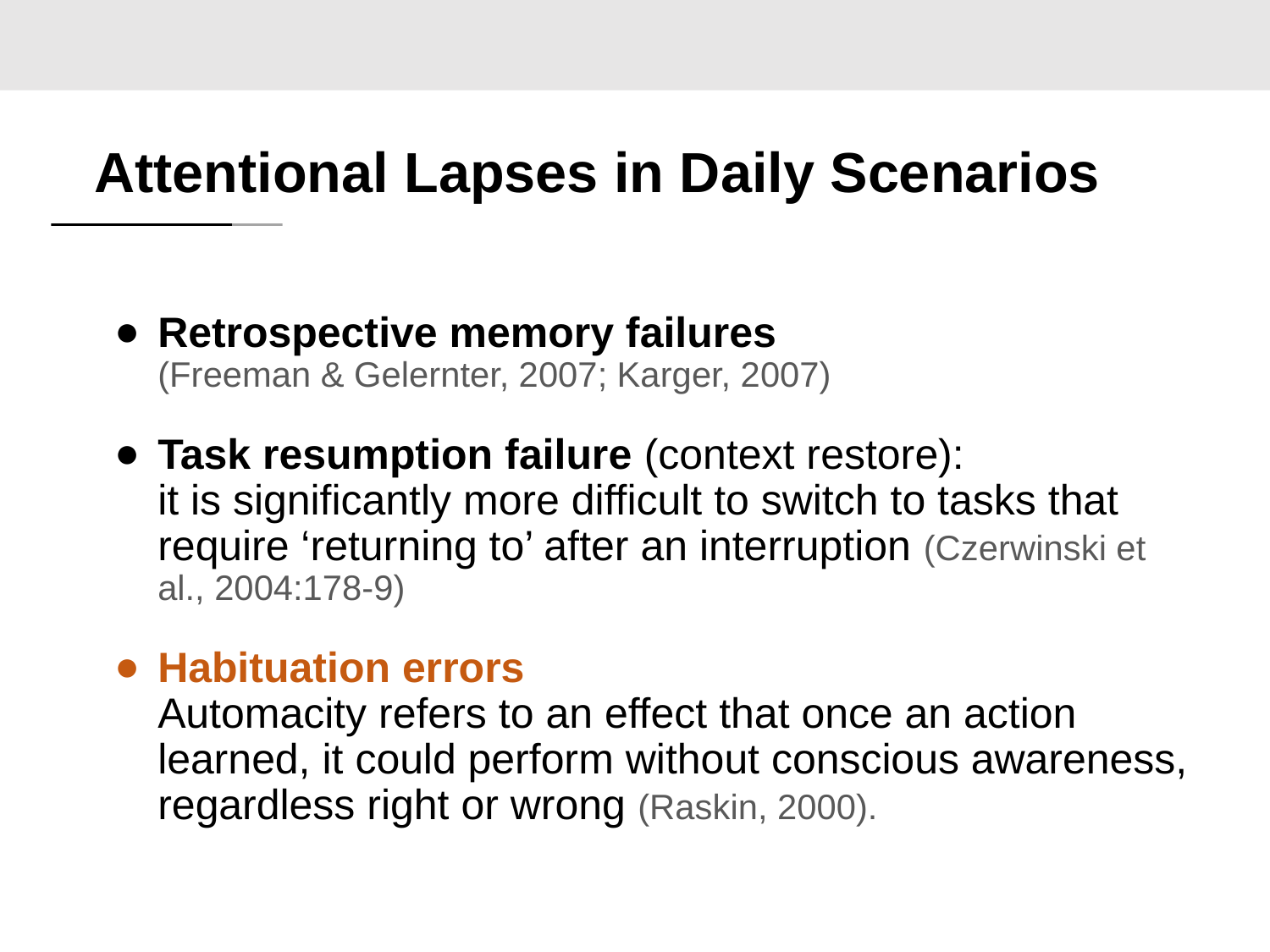

# Attentional Lapses in Daily Scenarios
Retrospective memory failures
(Freeman & Gelernter, 2007; Karger, 2007)

Task resumption failure (context restore):
it is significantly more difficult to switch to tasks that require ‘returning to’ after an interruption (Czerwinski et al., 2004:178-9)
Habituation errors
Automacity refers to an effect that once an action learned, it could perform without conscious awareness, regardless right or wrong (Raskin, 2000).